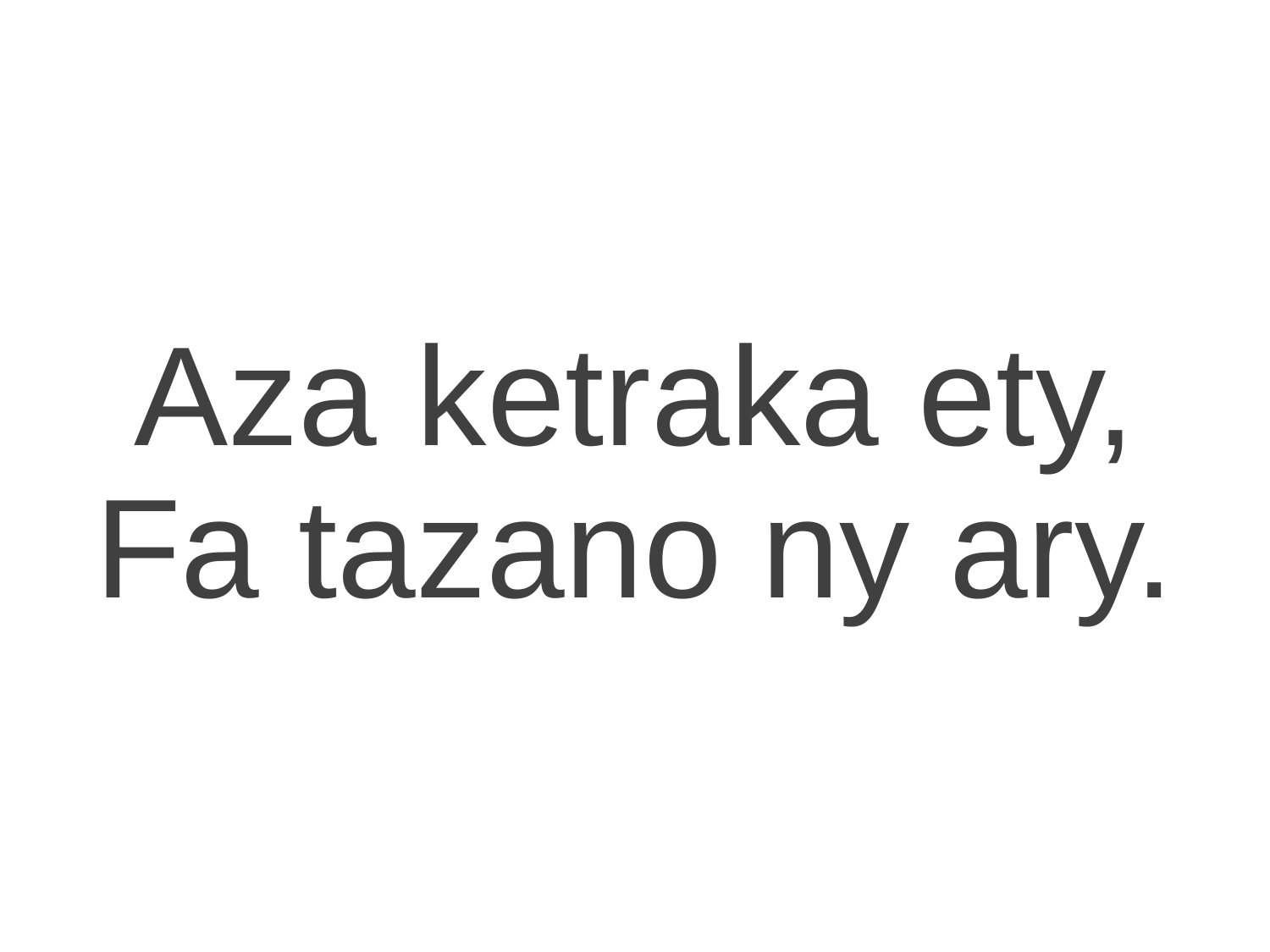

Aza ketraka ety,
Fa tazano ny ary.